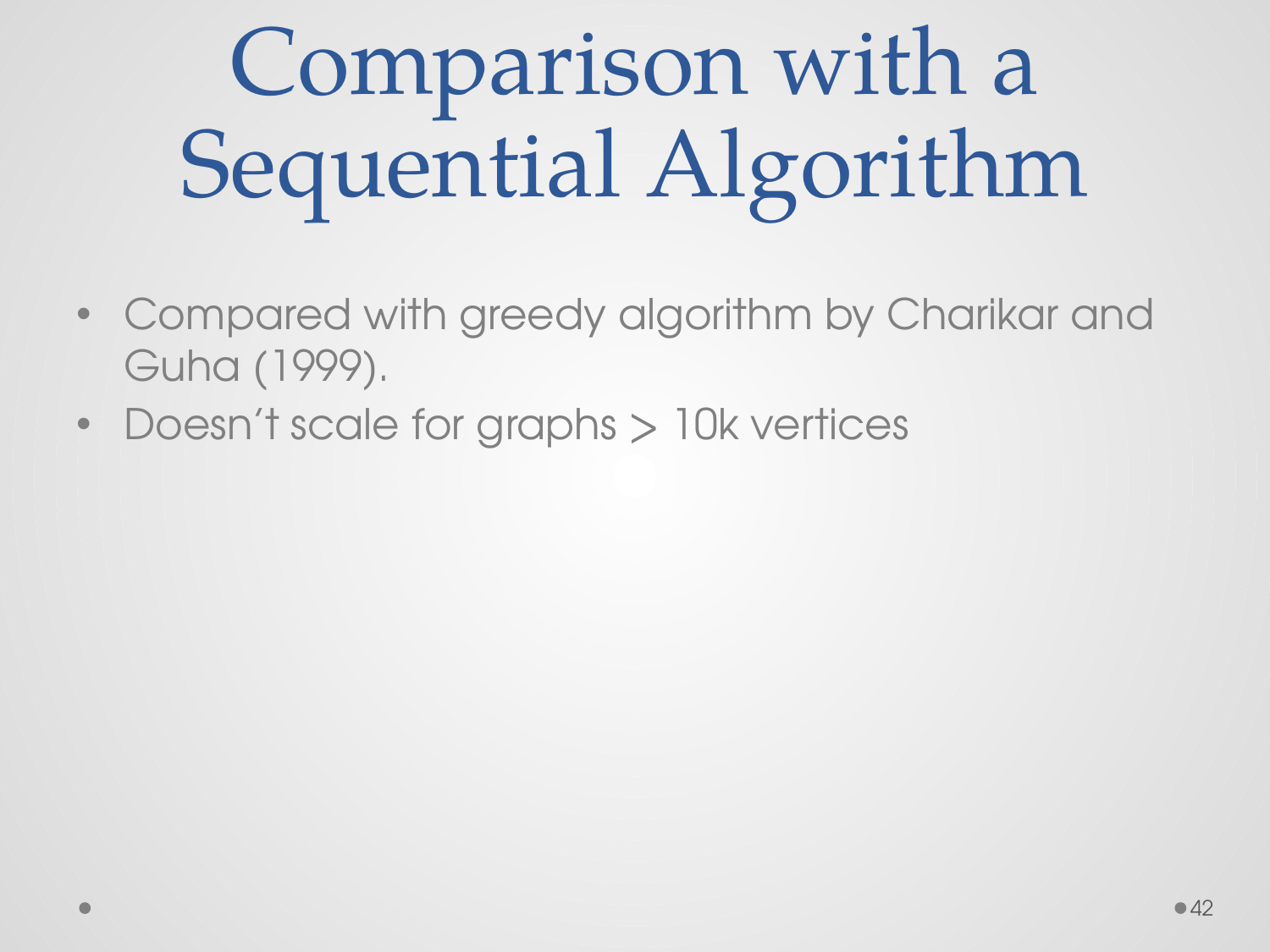

# Comparison with a Sequential Algorithm

Compared with greedy algorithm by Charikar and Guha (1999).
Doesn’t scale for graphs > 10k vertices
42